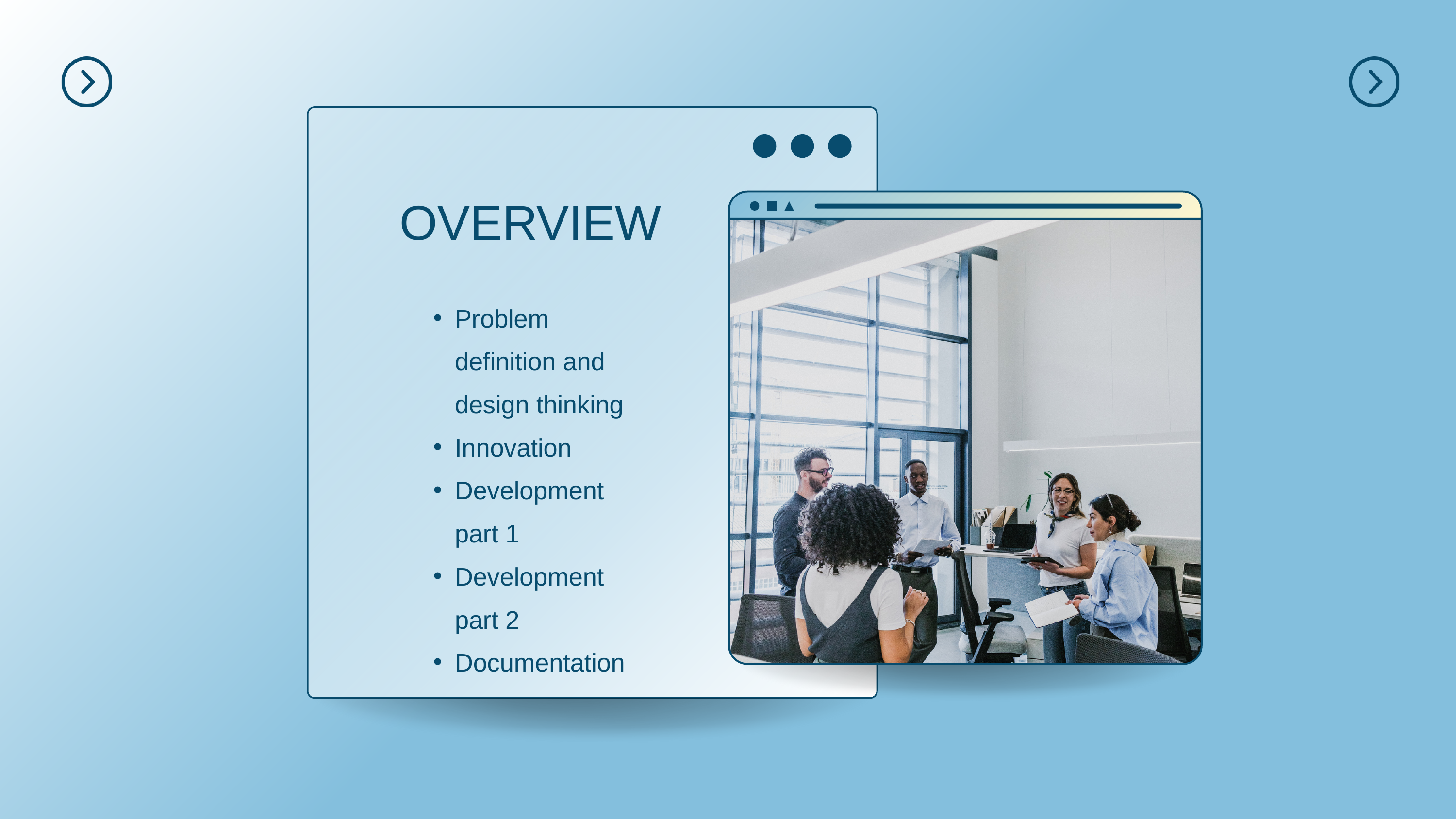

OVERVIEW
Problem definition and design thinking
Innovation
Development part 1
Development part 2
Documentation